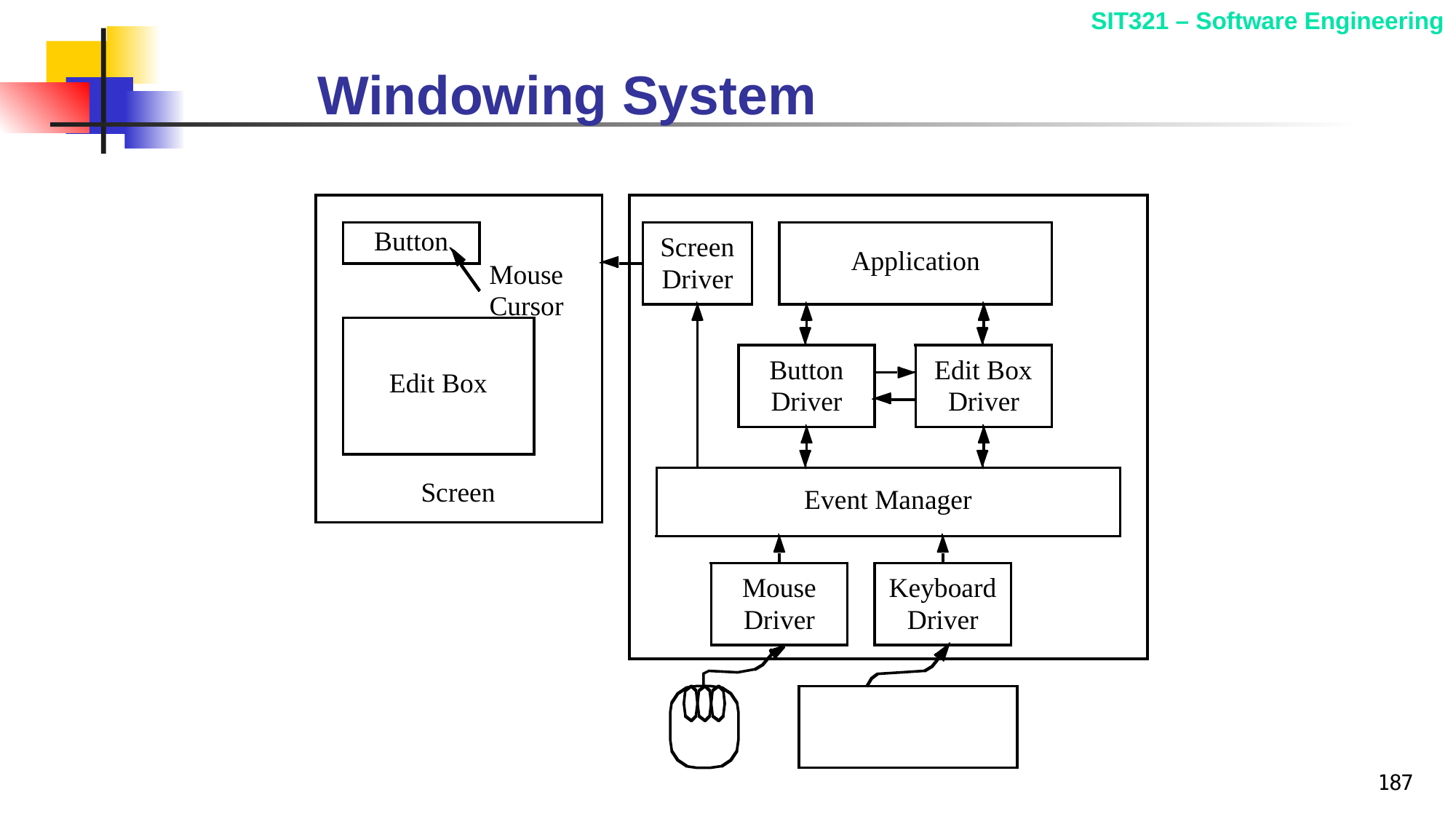

# Windowing System

Button
Screen
Application

Mouse

Driver

Cursor

Button
Edit Box
Edit Box

Driver
Driver

Screen
Event Manager

Mouse
Keyboard
Driver
Driver

187